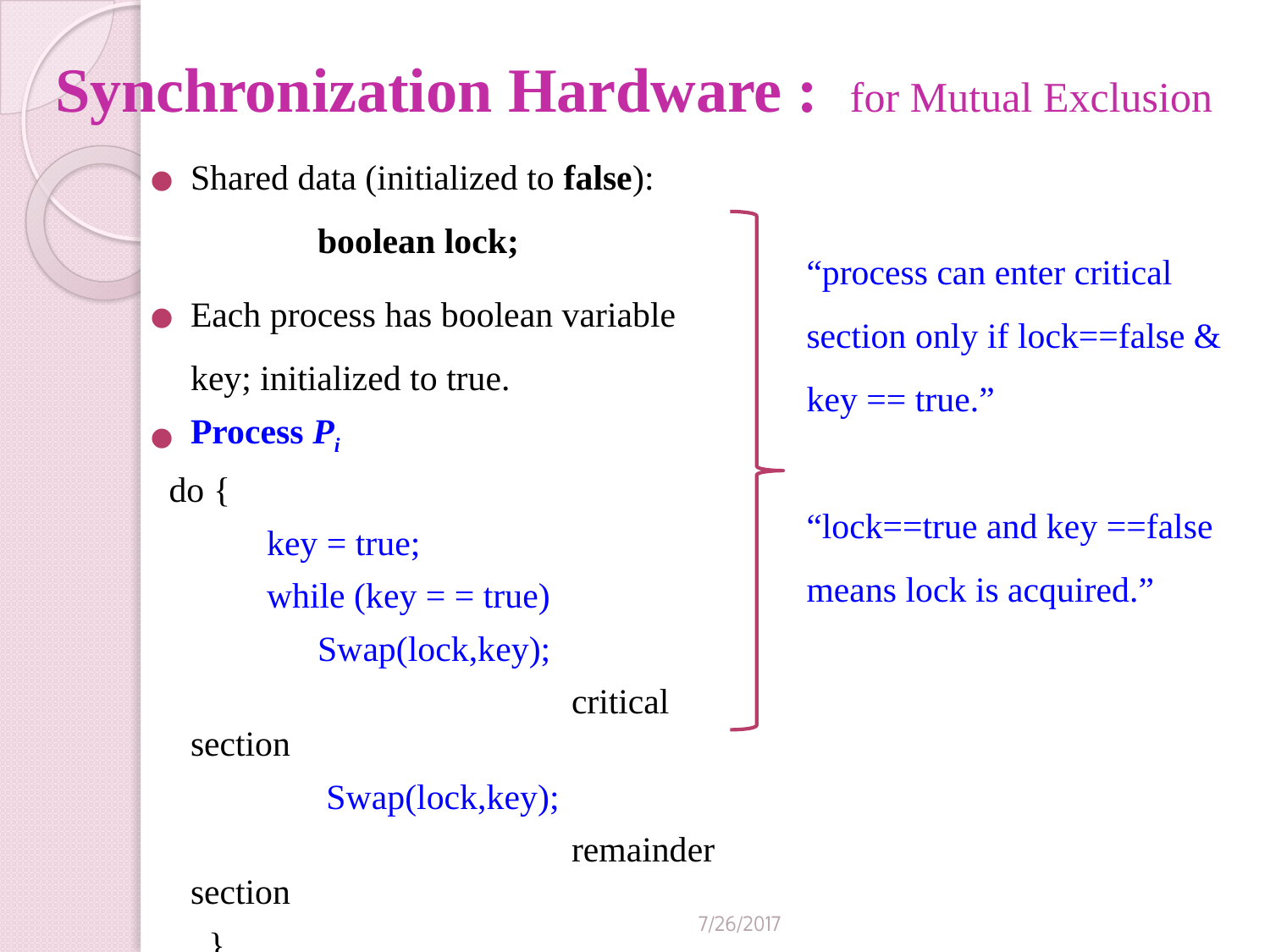

# Synchronization Hardware :  for Mutual Exclusion
Shared data (initialized to false):
	boolean lock;
Each process has boolean variable key; initialized to true.
Process Pi
  do {
             key = true;
             while (key = = true)
		Swap(lock,key);
				critical section
		 Swap(lock,key);
				remainder section
	  }

“process can enter critical section only if lock==false & key == true.”

“lock==true and key ==false means lock is acquired.”
7/26/2017